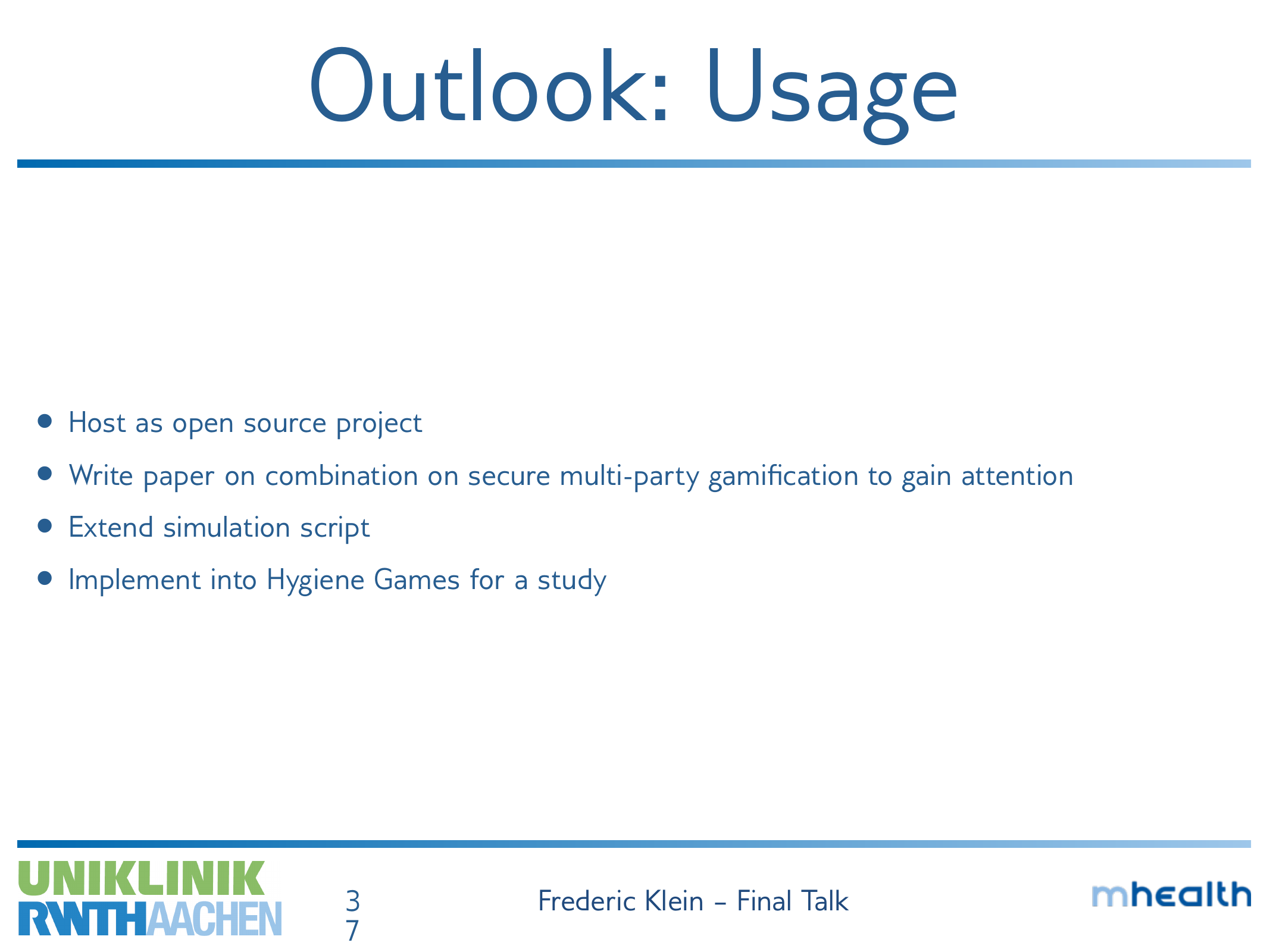

# Outlook: Usage
Host as open source project
Write paper on combination on secure multi-party gamification to gain attention
Extend simulation script
Implement into Hygiene Games for a study
Frederic Klein – Final Talk
37